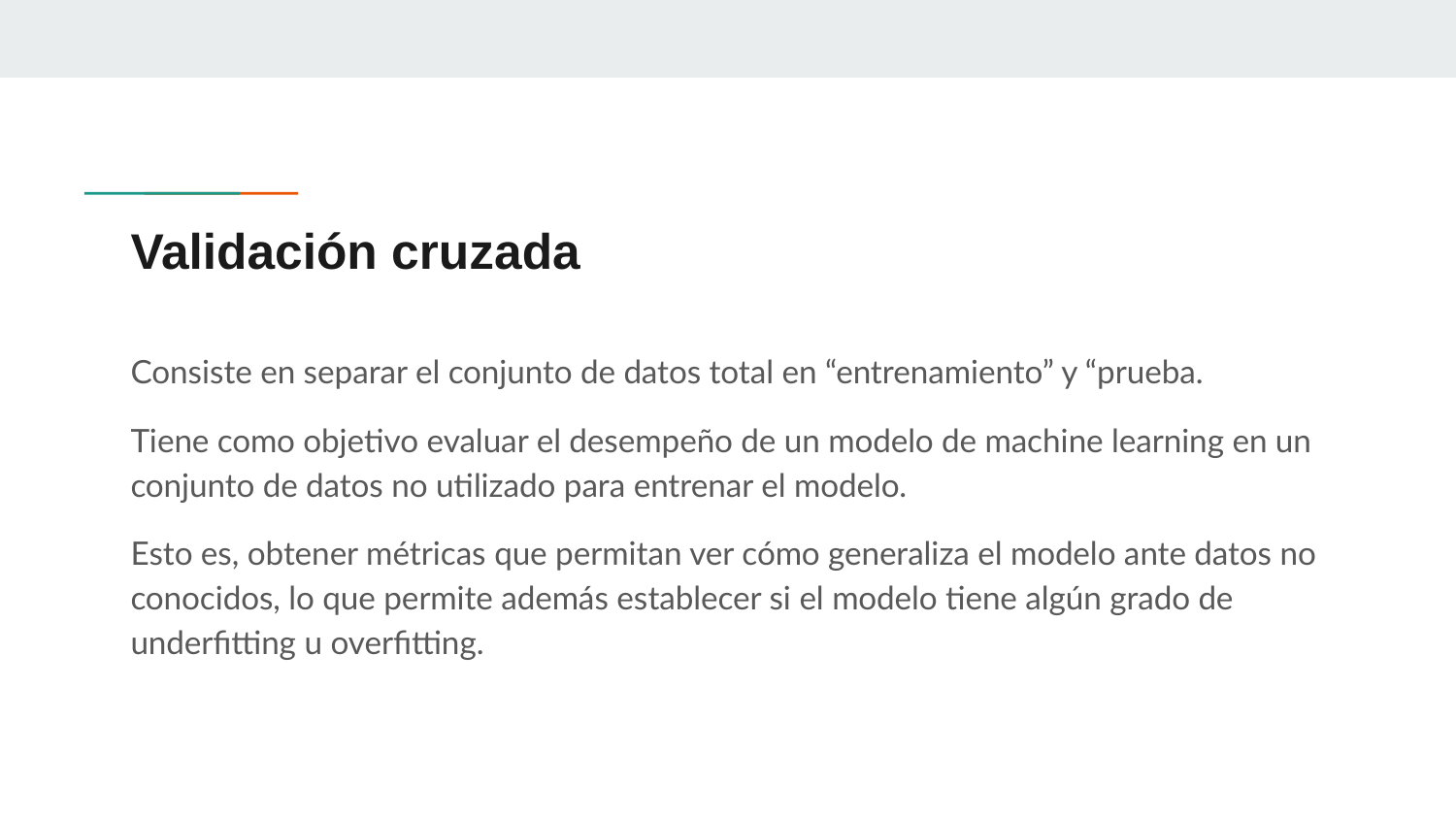

# Validación cruzada
Consiste en separar el conjunto de datos total en “entrenamiento” y “prueba.
Tiene como objetivo evaluar el desempeño de un modelo de machine learning en un conjunto de datos no utilizado para entrenar el modelo.
Esto es, obtener métricas que permitan ver cómo generaliza el modelo ante datos no conocidos, lo que permite además establecer si el modelo tiene algún grado de underfitting u overfitting.